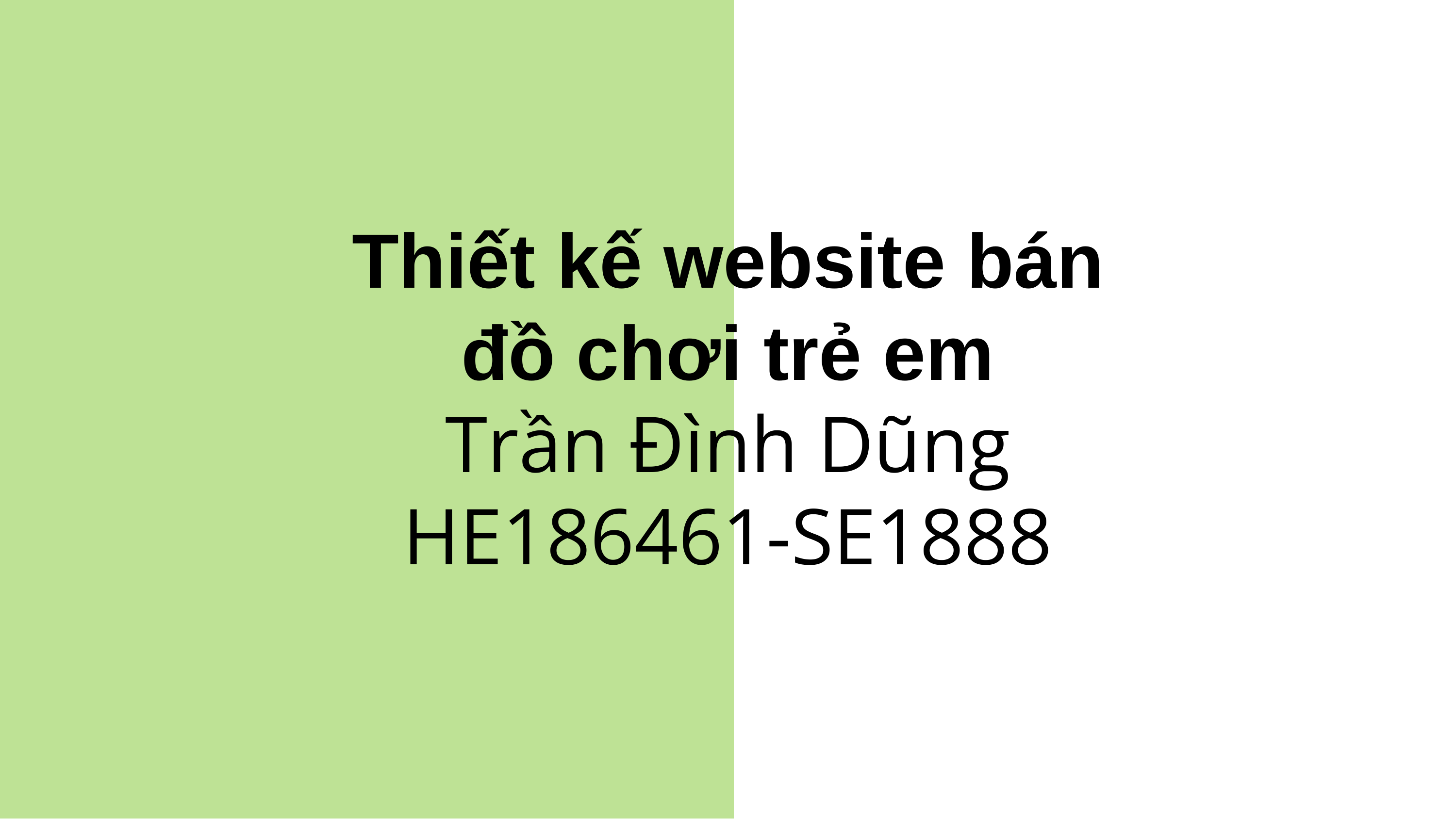

Thiết kế website bán đồ chơi trẻ em
Trần Đình Dũng HE186461-SE1888